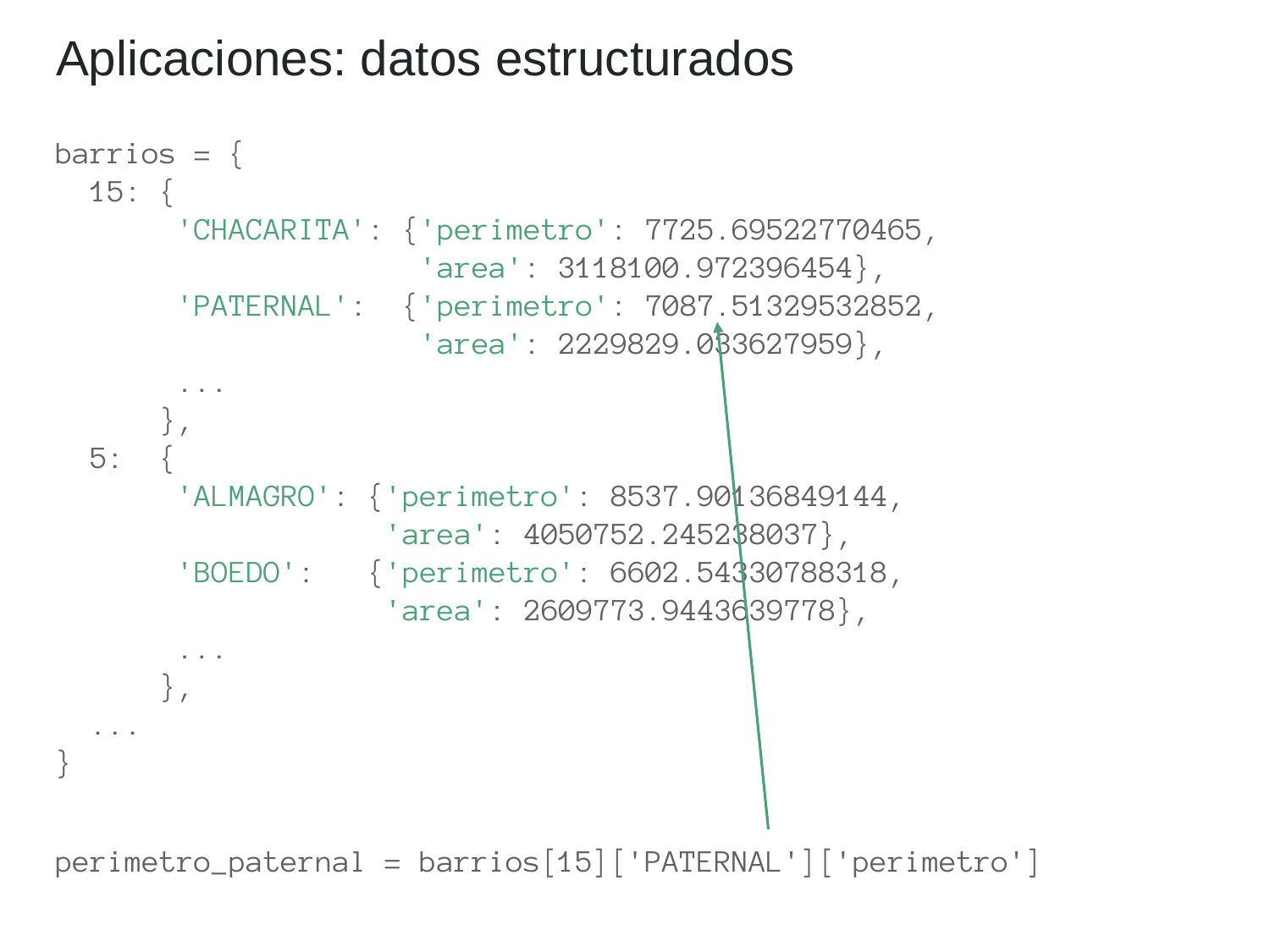

Aplicaciones: datos estructurados
barrios = {
  15: {
       'CHACARITA': {'perimetro': 7725.69522770465,
                     'area': 3118100.972396454},
       'PATERNAL':  {'perimetro': 7087.51329532852,
                     'area': 2229829.033627959},
       ...
      },
  5:  {
       'ALMAGRO': {'perimetro': 8537.90136849144,
                   'area': 4050752.245238037},
       'BOEDO':   {'perimetro': 6602.54330788318,
                   'area': 2609773.9443639778},
       ...
      },
  ...
}
perimetro_paternal = barrios[15]['PATERNAL']['perimetro']